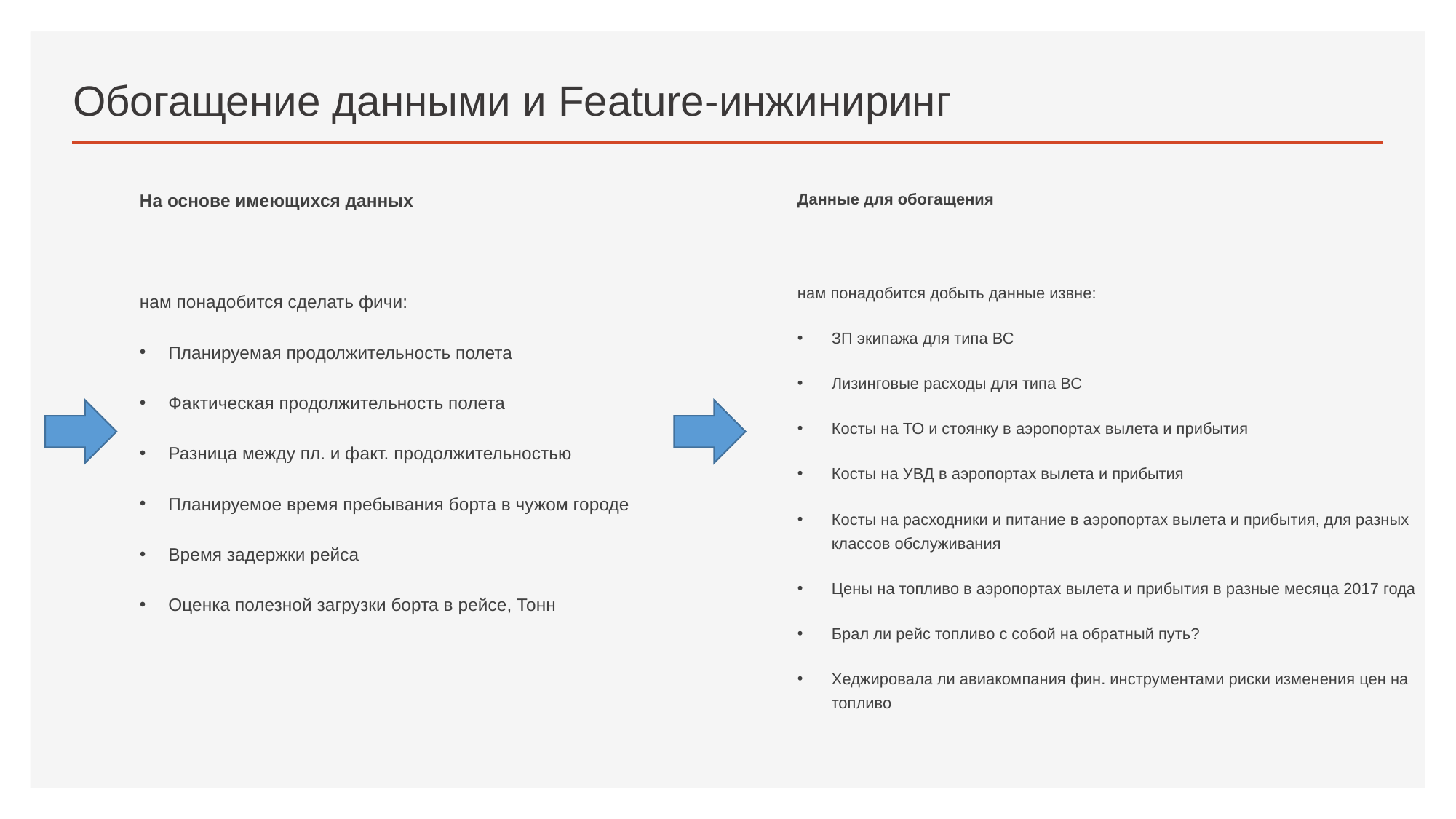

# Обогащение данными и Feature-инжиниринг
На основе имеющихся данных

нам понадобится сделать фичи:
Планируемая продолжительность полета
Фактическая продолжительность полета
Разница между пл. и факт. продолжительностью
Планируемое время пребывания борта в чужом городе
Время задержки рейса
Оценка полезной загрузки борта в рейсе, Тонн

Данные для обогащения

нам понадобится добыть данные извне:
ЗП экипажа для типа ВС
Лизинговые расходы для типа ВС
Косты на ТО и стоянку в аэропортах вылета и прибытия
Косты на УВД в аэропортах вылета и прибытия
Косты на расходники и питание в аэропортах вылета и прибытия, для разных классов обслуживания
Цены на топливо в аэропортах вылета и прибытия в разные месяца 2017 года
Брал ли рейс топливо с собой на обратный путь?
Хеджировала ли авиакомпания фин. инструментами риски изменения цен на топливо